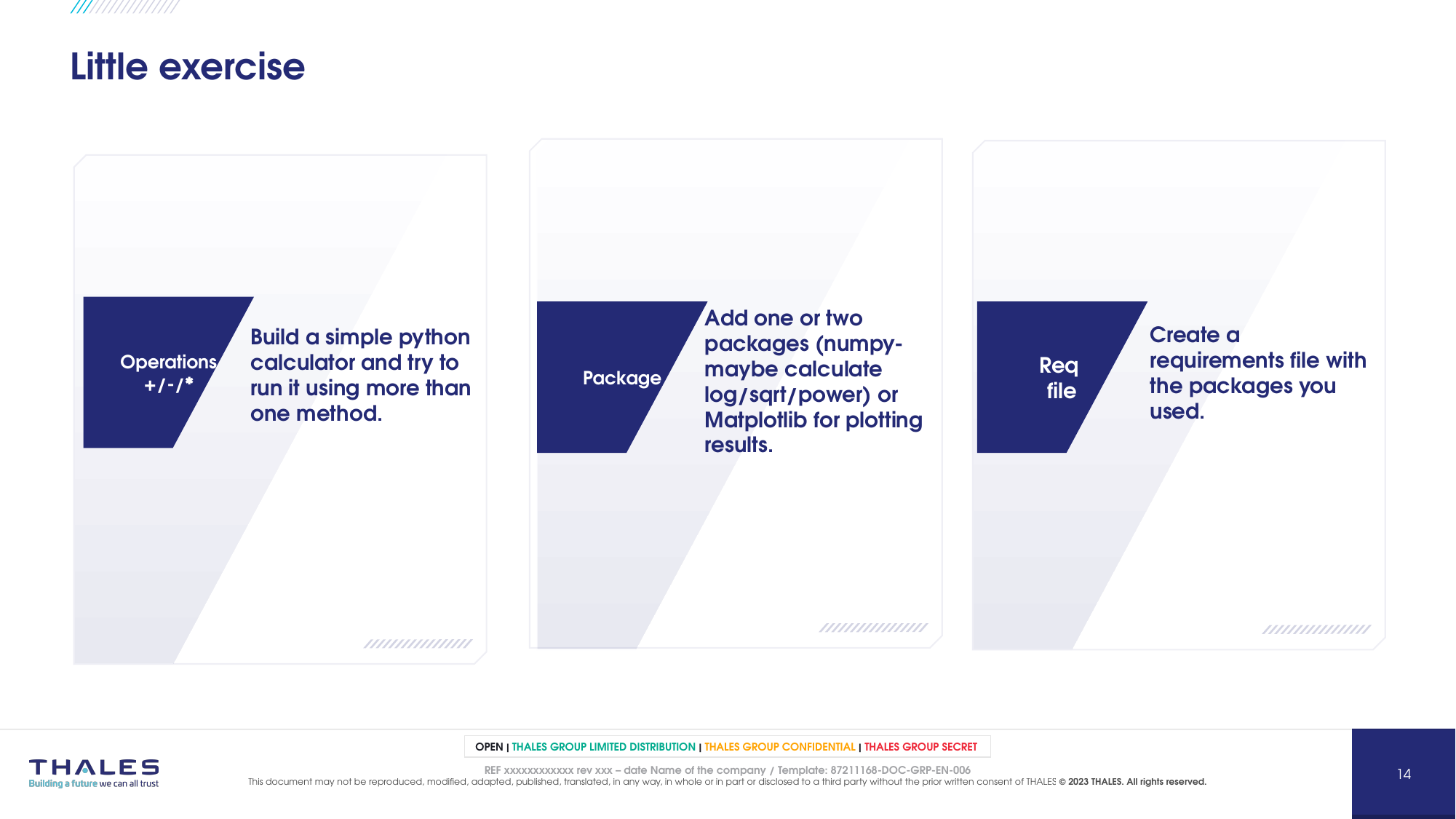

# Little exercise

Package
Add one or two packages (numpy- maybe calculate log/sqrt/power) or Matplotlib for plotting results.

Req
file
Create a requirements file with the packages you used.

Operations
+/-/*
Build a simple python calculator and try to run it using more than one method.